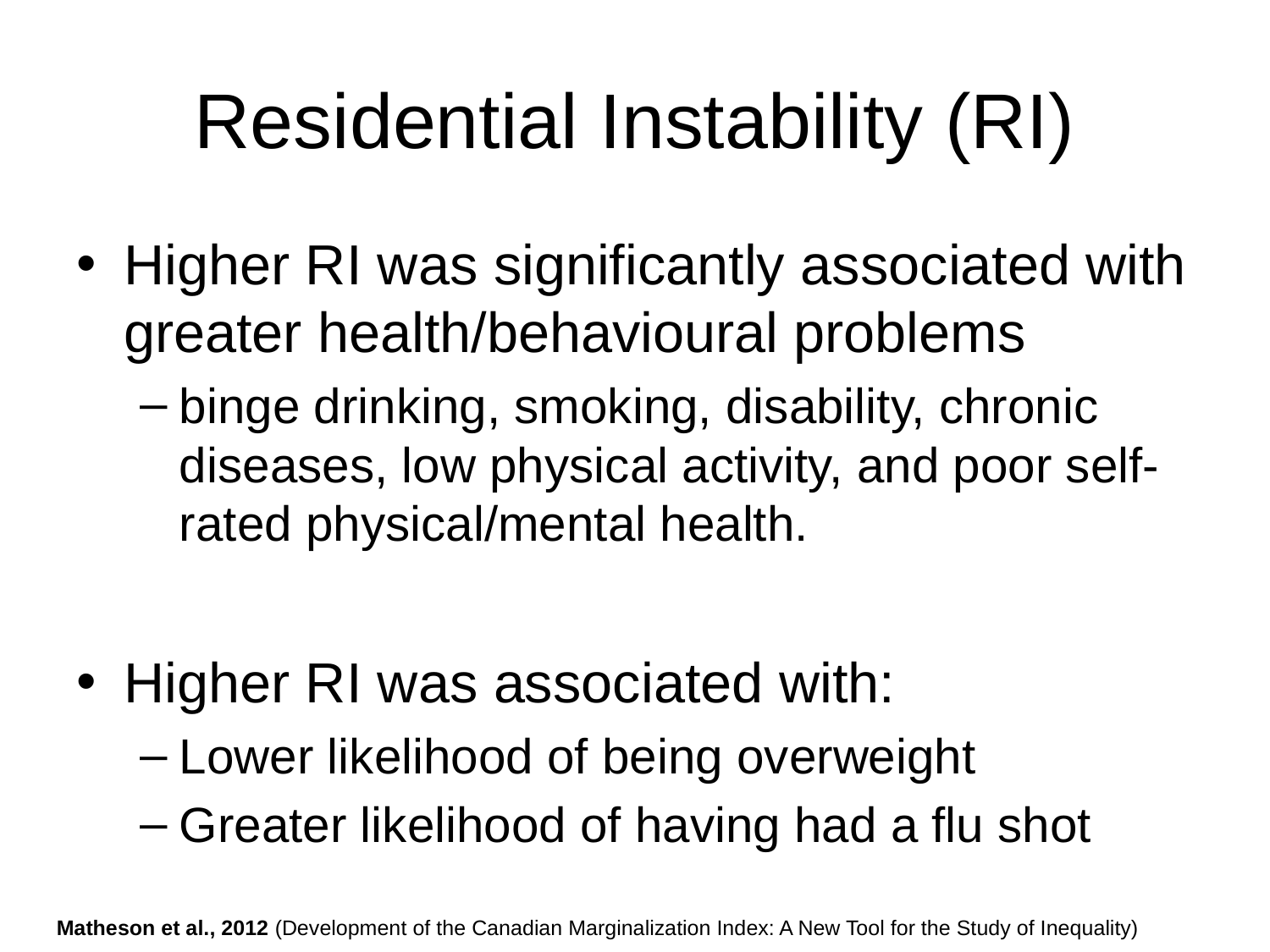

# Residential Instability (RI)
Higher RI was significantly associated with greater health/behavioural problems
binge drinking, smoking, disability, chronic diseases, low physical activity, and poor self-rated physical/mental health.

Higher RI was associated with:
Lower likelihood of being overweight
Greater likelihood of having had a flu shot

Matheson et al., 2012 (Development of the Canadian Marginalization Index: A New Tool for the Study of Inequality)